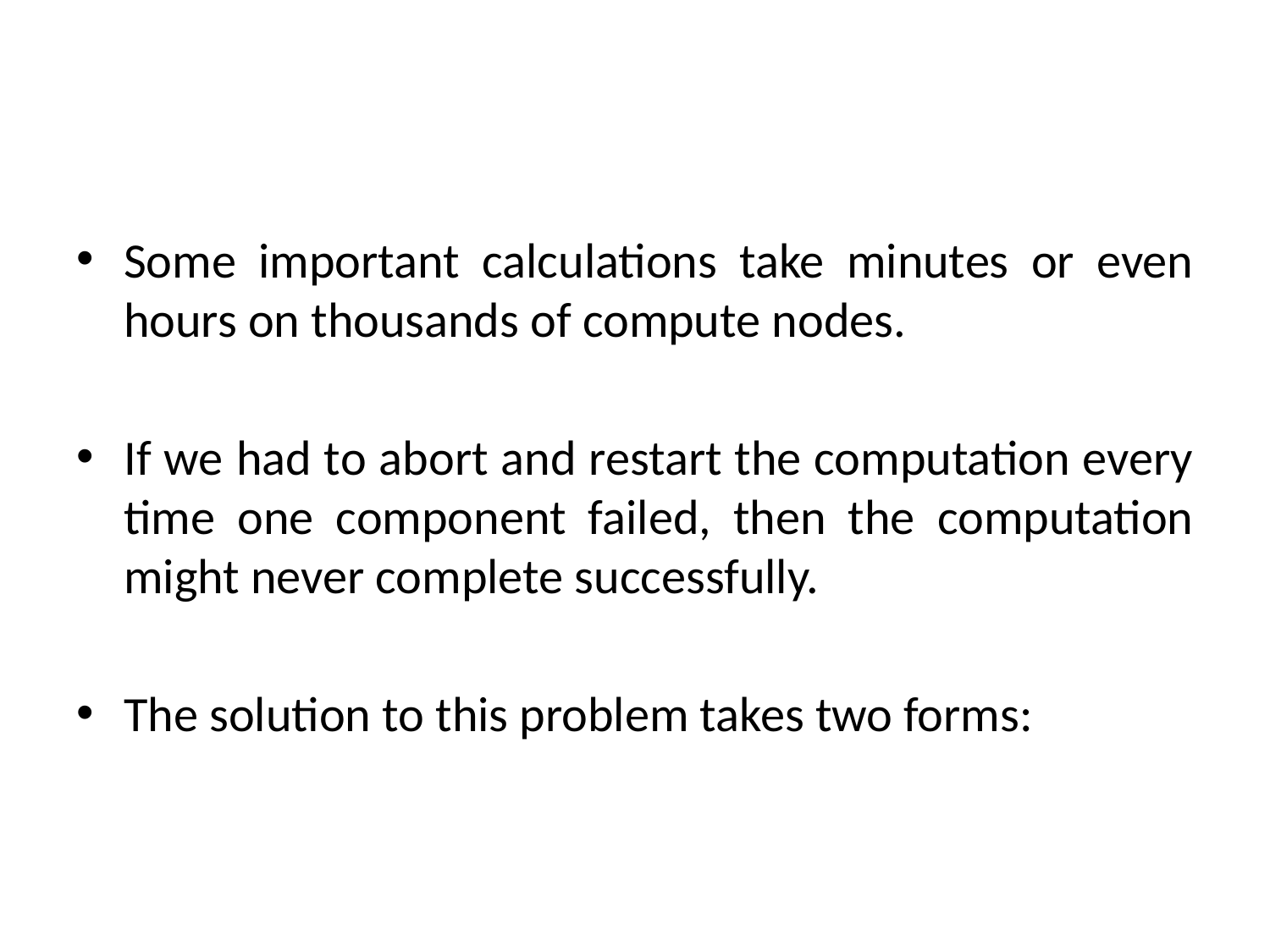

#
Some important calculations take minutes or even hours on thousands of compute nodes.

If we had to abort and restart the computation every time one component failed, then the computation might never complete successfully.

The solution to this problem takes two forms: